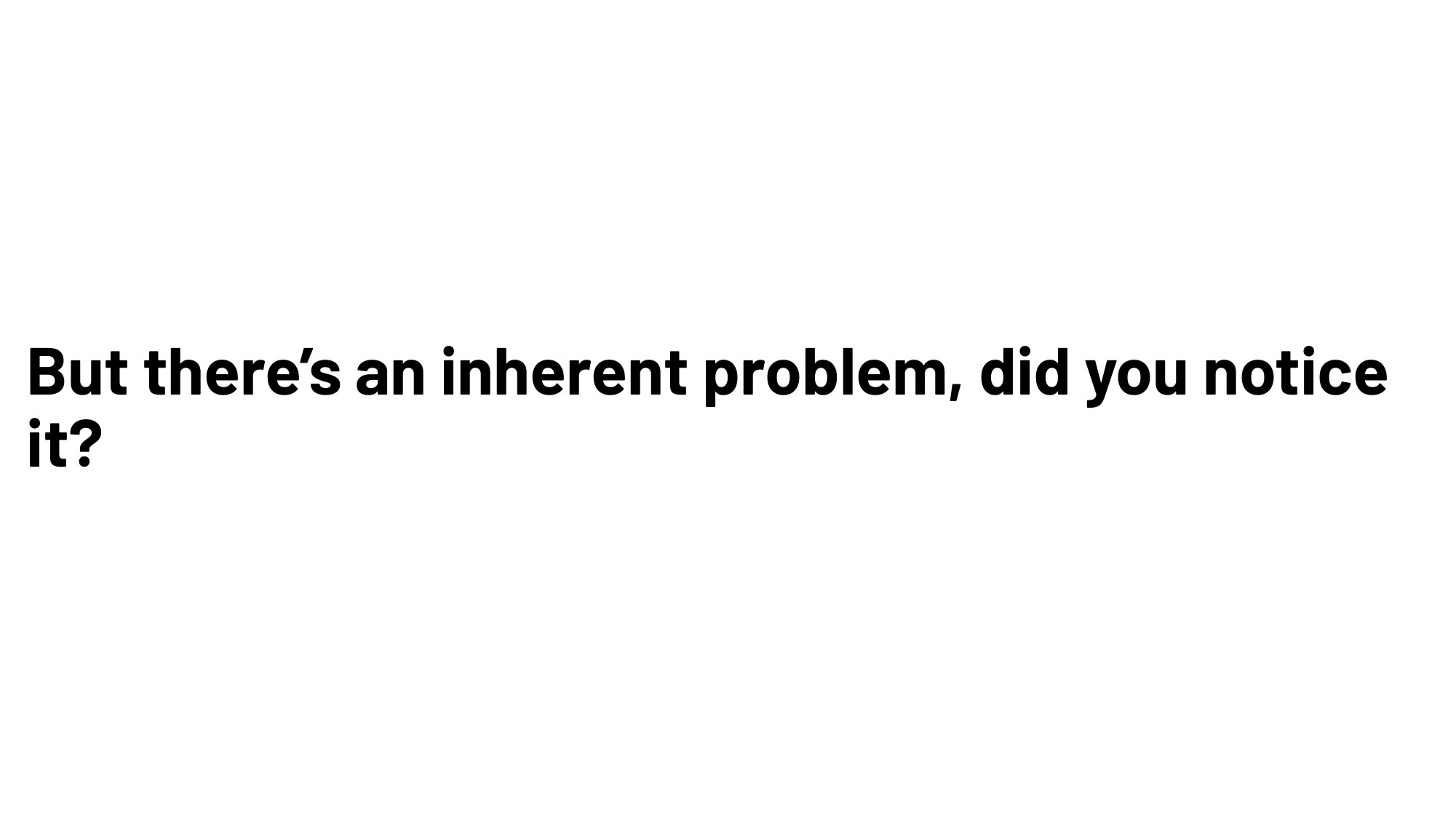

# But there’s an inherent problem, did you notice it?